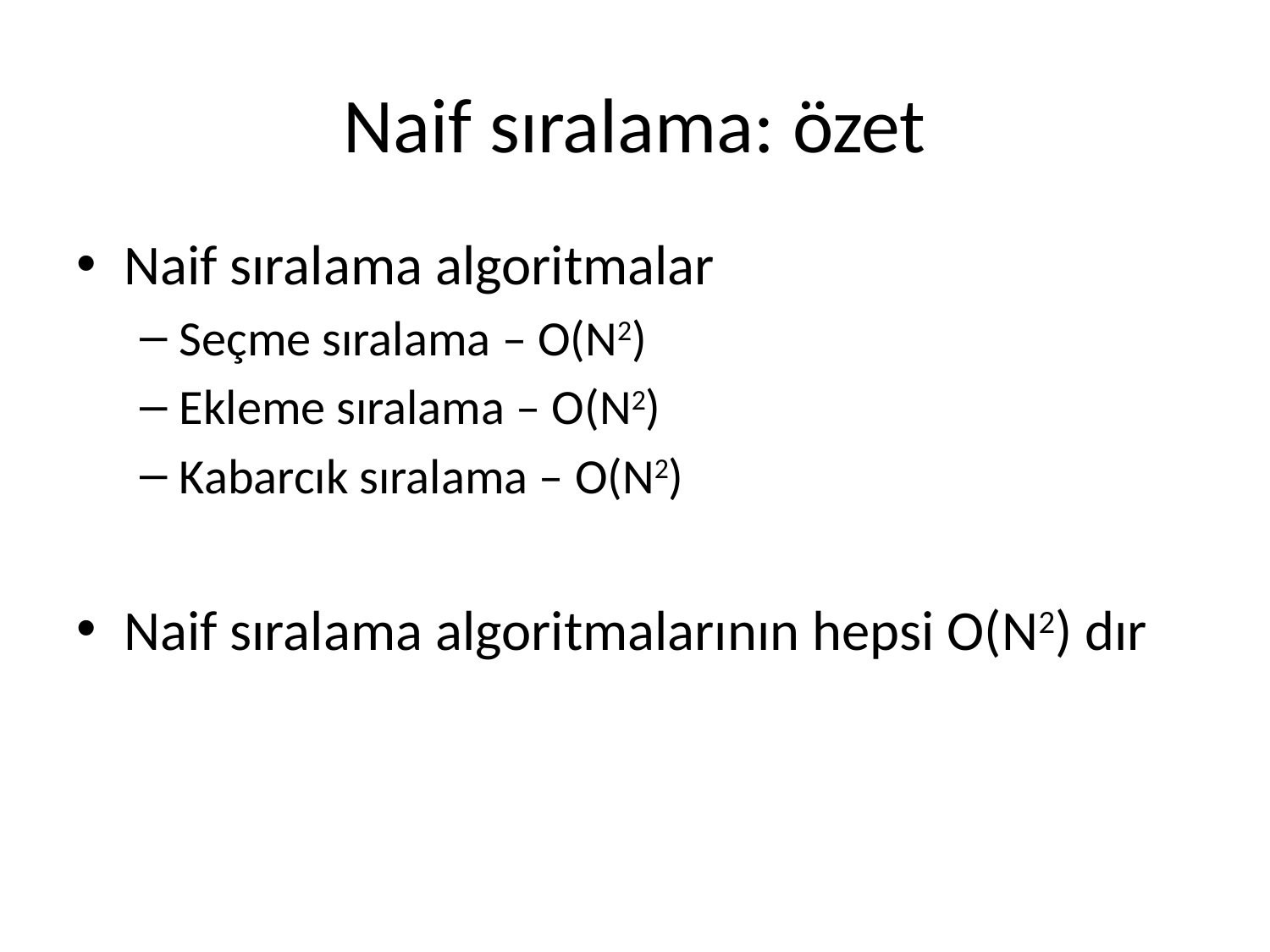

# Naif sıralama: özet
Naif sıralama algoritmalar
Seçme sıralama – O(N2)
Ekleme sıralama – O(N2)
Kabarcık sıralama – O(N2)

Naif sıralama algoritmalarının hepsi O(N2) dır